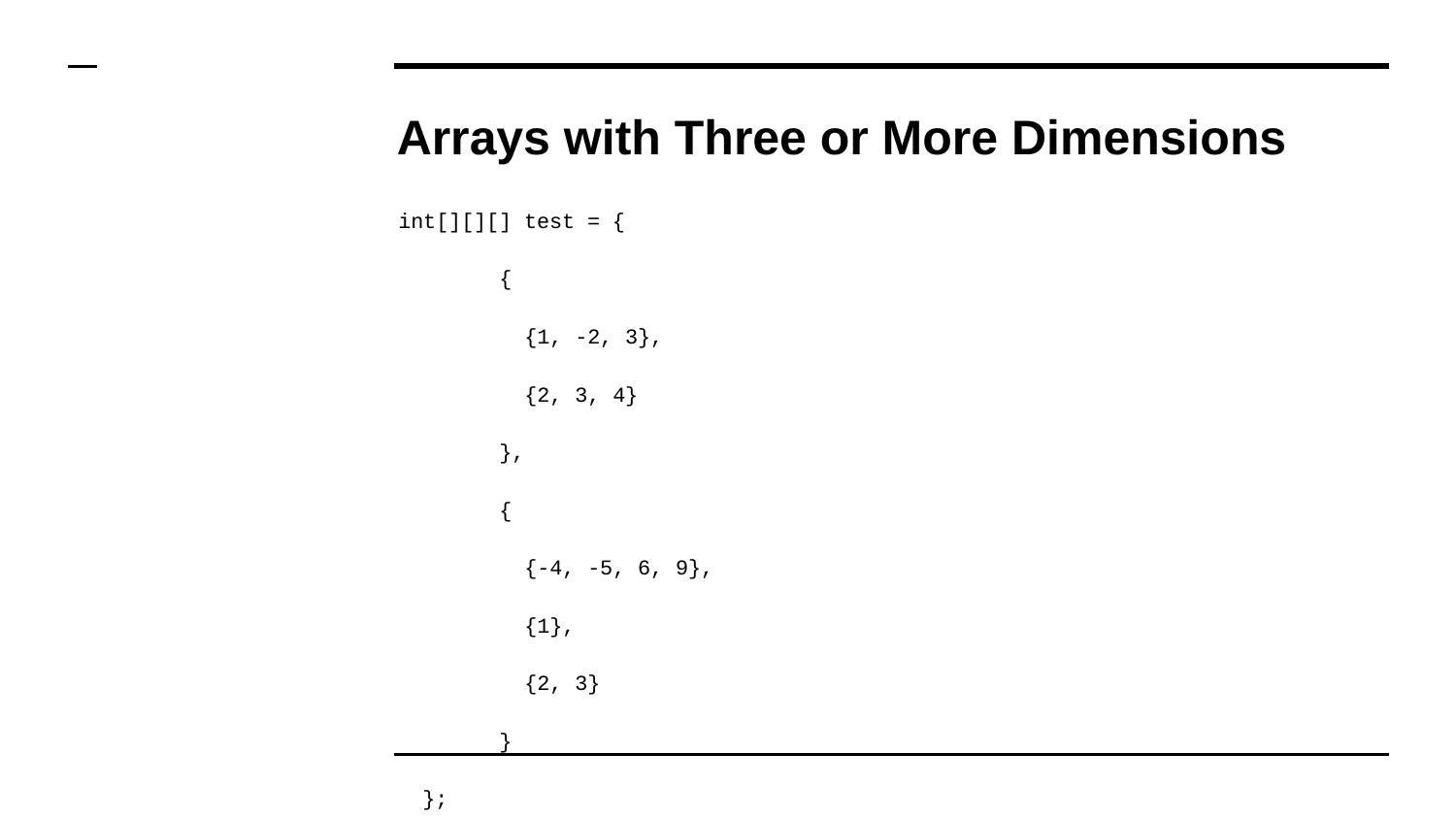

# Arrays with Three or More Dimensions
int[][][] test = {
        {
          {1, -2, 3},
          {2, 3, 4}
        },
        {
          {-4, -5, 6, 9},
          {1},
          {2, 3}
        }
};